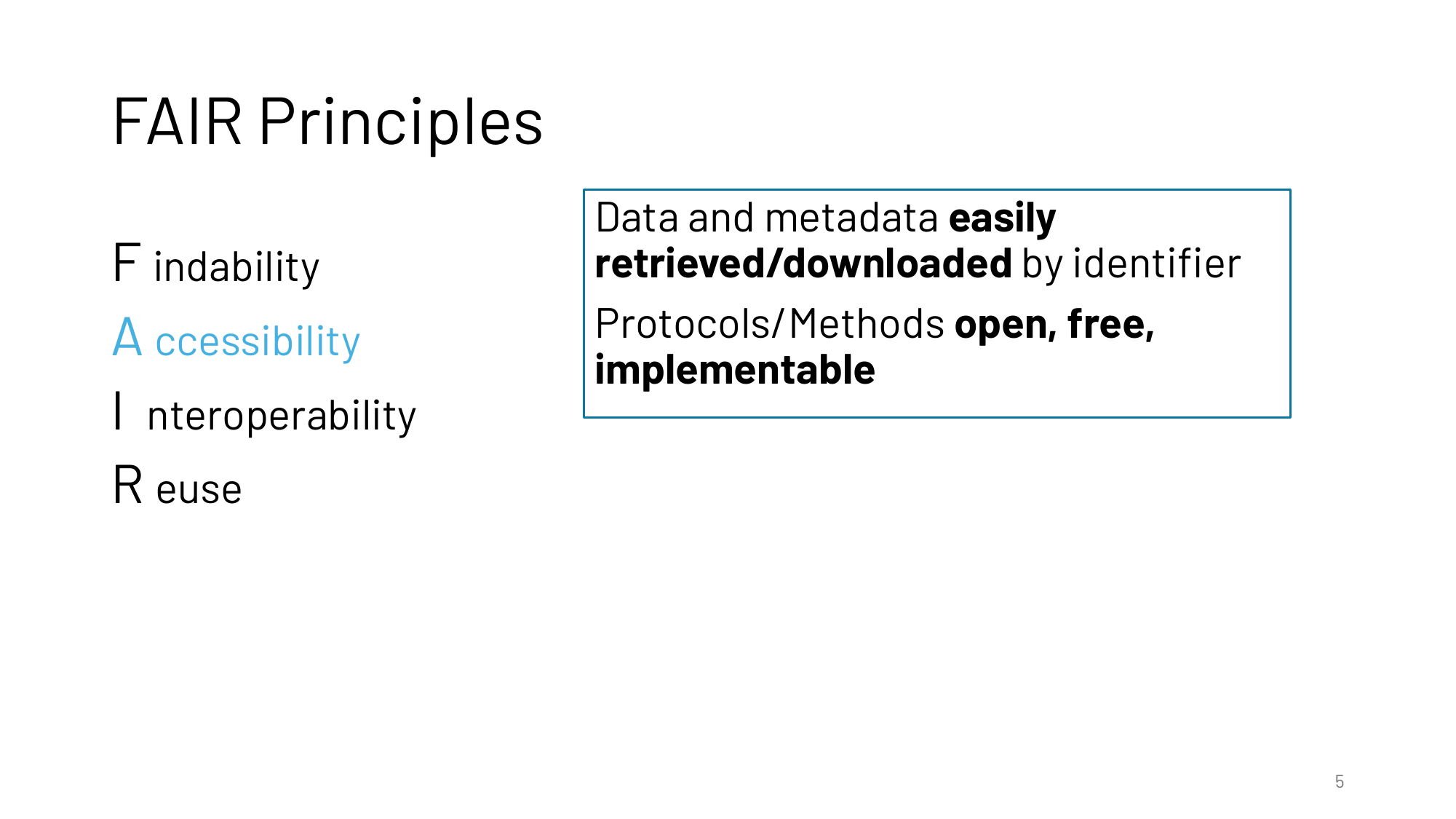

# FAIR Principles
Data and metadata easily retrieved/downloaded by identifier
Protocols/Methods open, free, implementable
F indability
A ccessibility
I  nteroperability
R euse

5